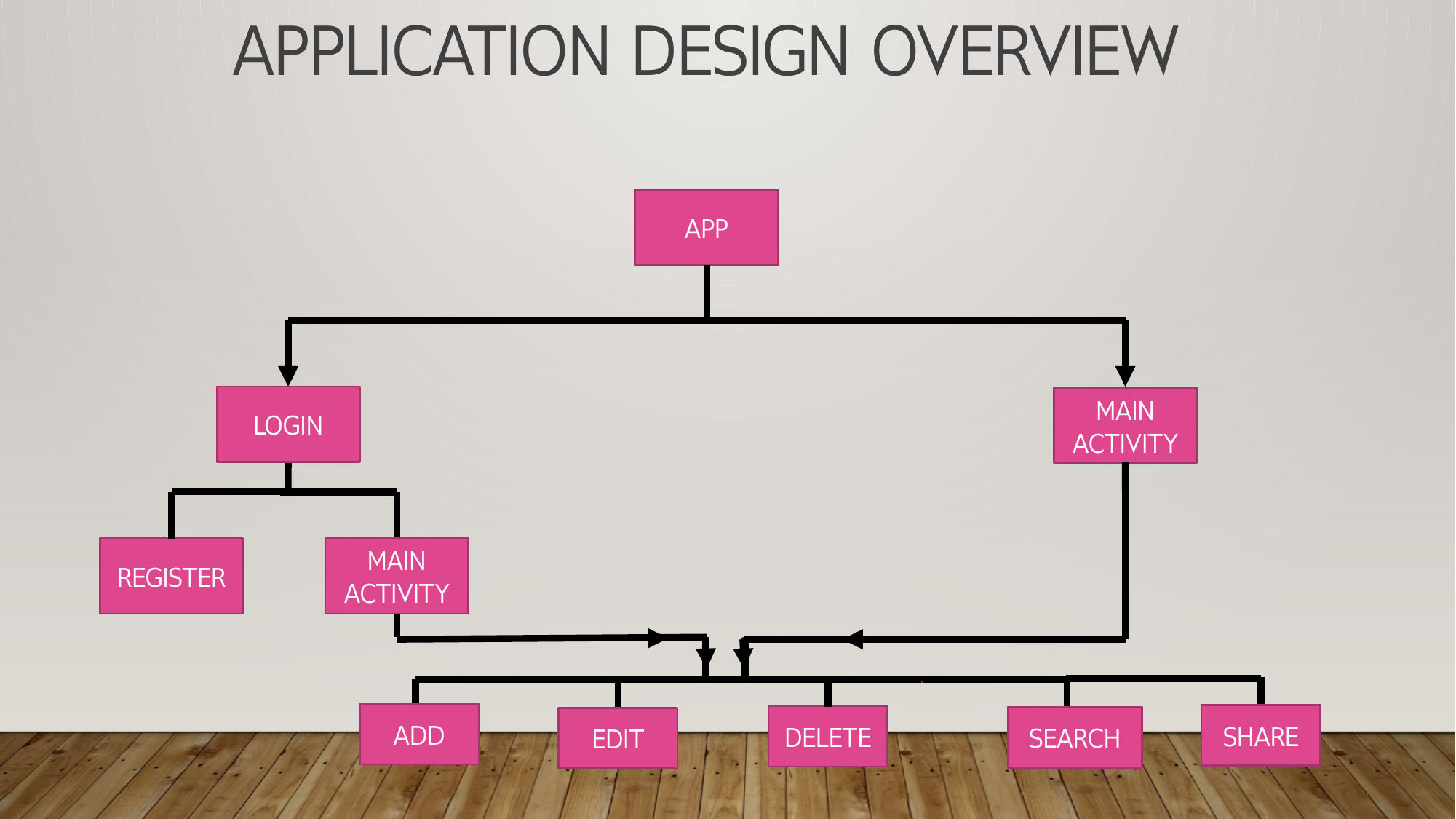

APPLICATION DESIGN OVERVIEW
APP
LOGIN
MAIN ACTIVITY
REGISTER
MAIN ACTIVITY
ADD
SHARE
DELETE
SEARCH
EDIT